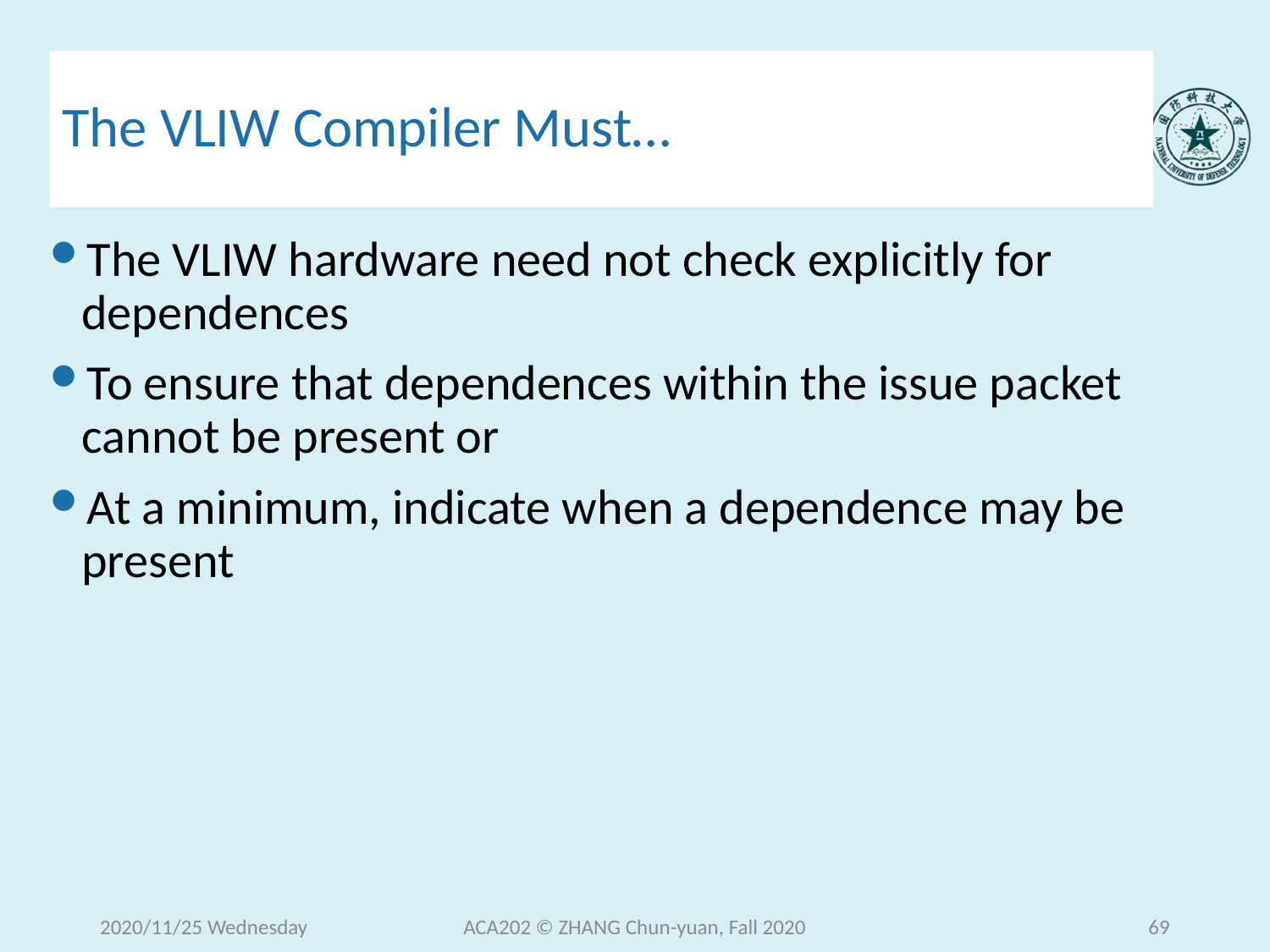

# The VLIW Compiler Must…
The VLIW hardware need not check explicitly for dependences
To ensure that dependences within the issue packet cannot be present or
At a minimum, indicate when a dependence may be present
2020/11/25 Wednesday
ACA202 © ZHANG Chun-yuan, Fall 2020
69